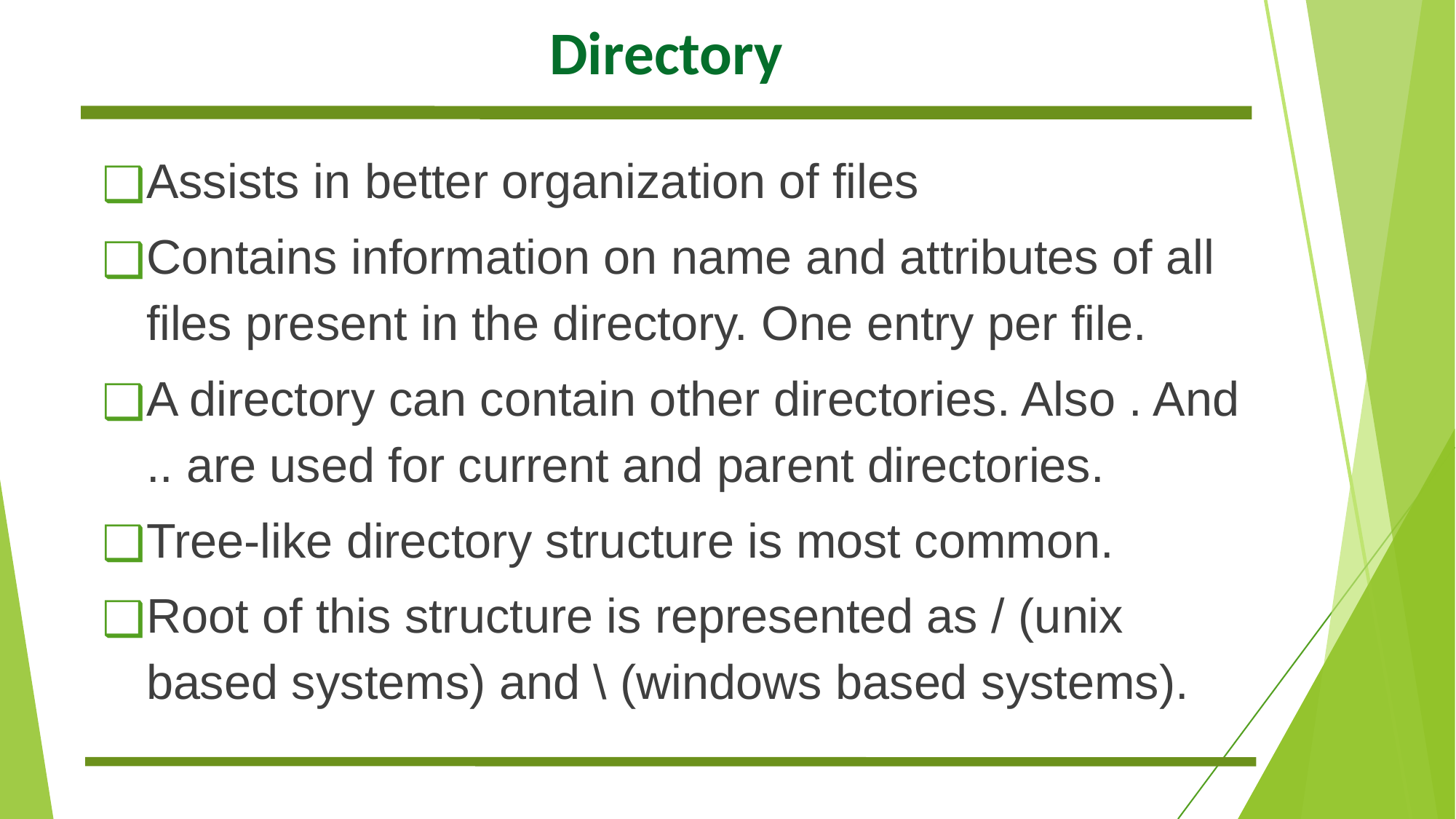

# Directory
Assists in better organization of files
Contains information on name and attributes of all files present in the directory. One entry per file.
A directory can contain other directories. Also . And .. are used for current and parent directories.
Tree-like directory structure is most common.
Root of this structure is represented as / (unix based systems) and \ (windows based systems).